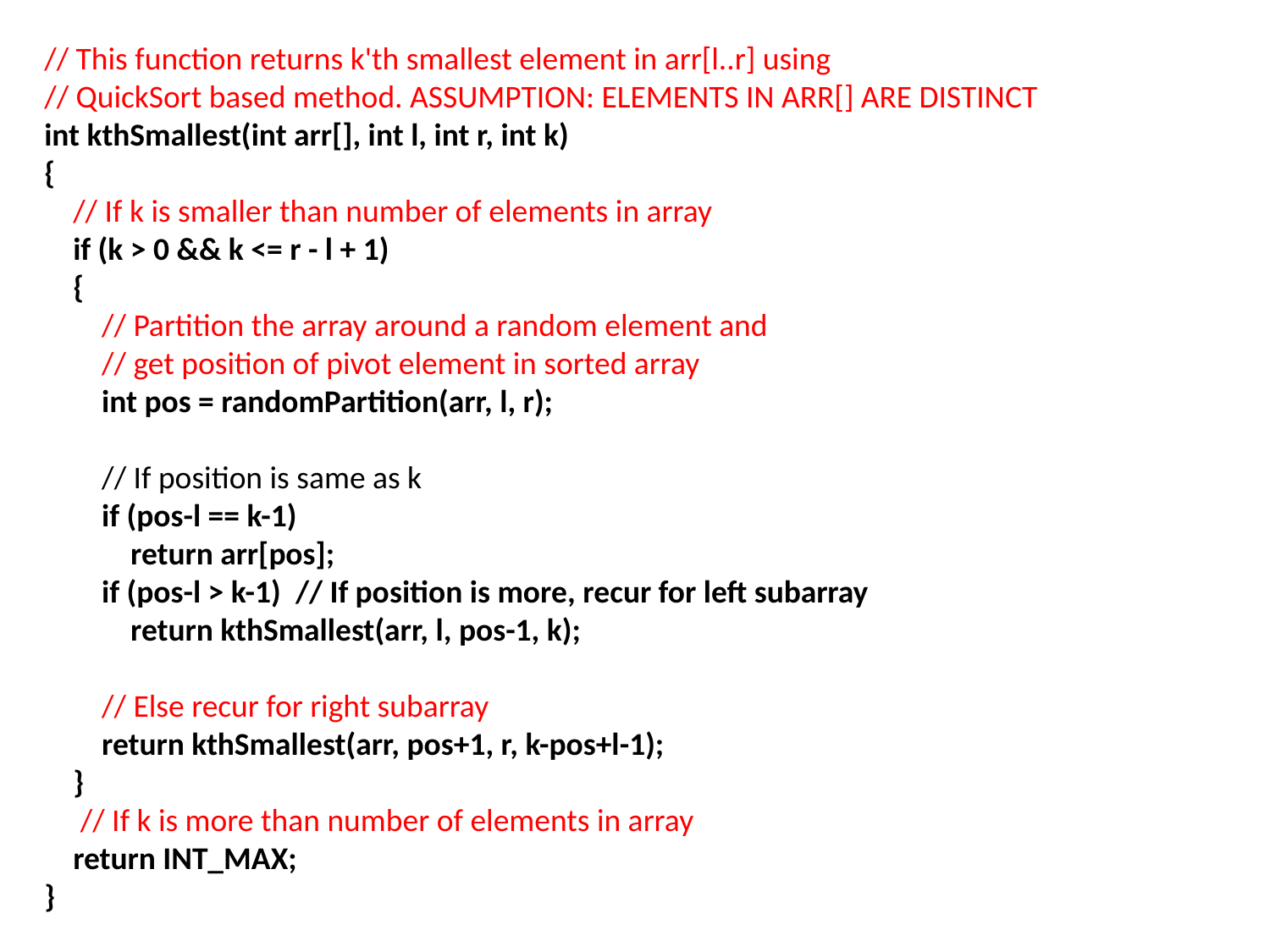

// This function returns k'th smallest element in arr[l..r] using
// QuickSort based method. ASSUMPTION: ELEMENTS IN ARR[] ARE DISTINCT
int kthSmallest(int arr[], int l, int r, int k)
{
    // If k is smaller than number of elements in array
    if (k > 0 && k <= r - l + 1)
    {
        // Partition the array around a random element and
        // get position of pivot element in sorted array
        int pos = randomPartition(arr, l, r);

        // If position is same as k
        if (pos-l == k-1)
            return arr[pos];
        if (pos-l > k-1)  // If position is more, recur for left subarray
            return kthSmallest(arr, l, pos-1, k);

        // Else recur for right subarray
        return kthSmallest(arr, pos+1, r, k-pos+l-1);
    }
     // If k is more than number of elements in array
    return INT_MAX;
}